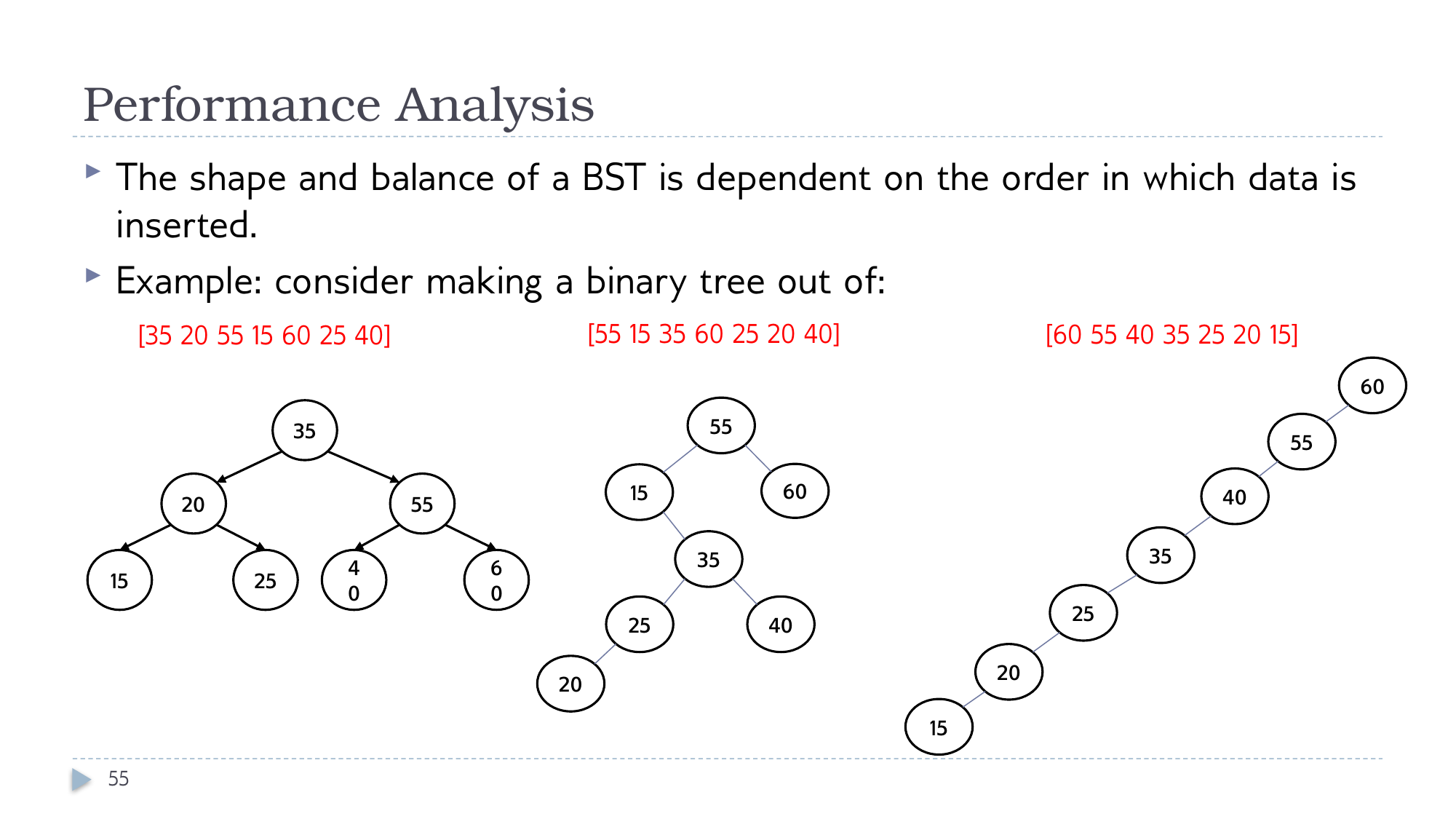

# Performance Analysis
The shape and balance of a BST is dependent on the order in which data is inserted.
Example: consider making a binary tree out of:

[55 15 35 60 25 20 40]
[60 55 40 35 25 20 15]
[35 20 55 15 60 25 40]
60
55
40
35
25
20
15
55
15
35
40
25
20
60
35
20
55
60
15
25
40
55